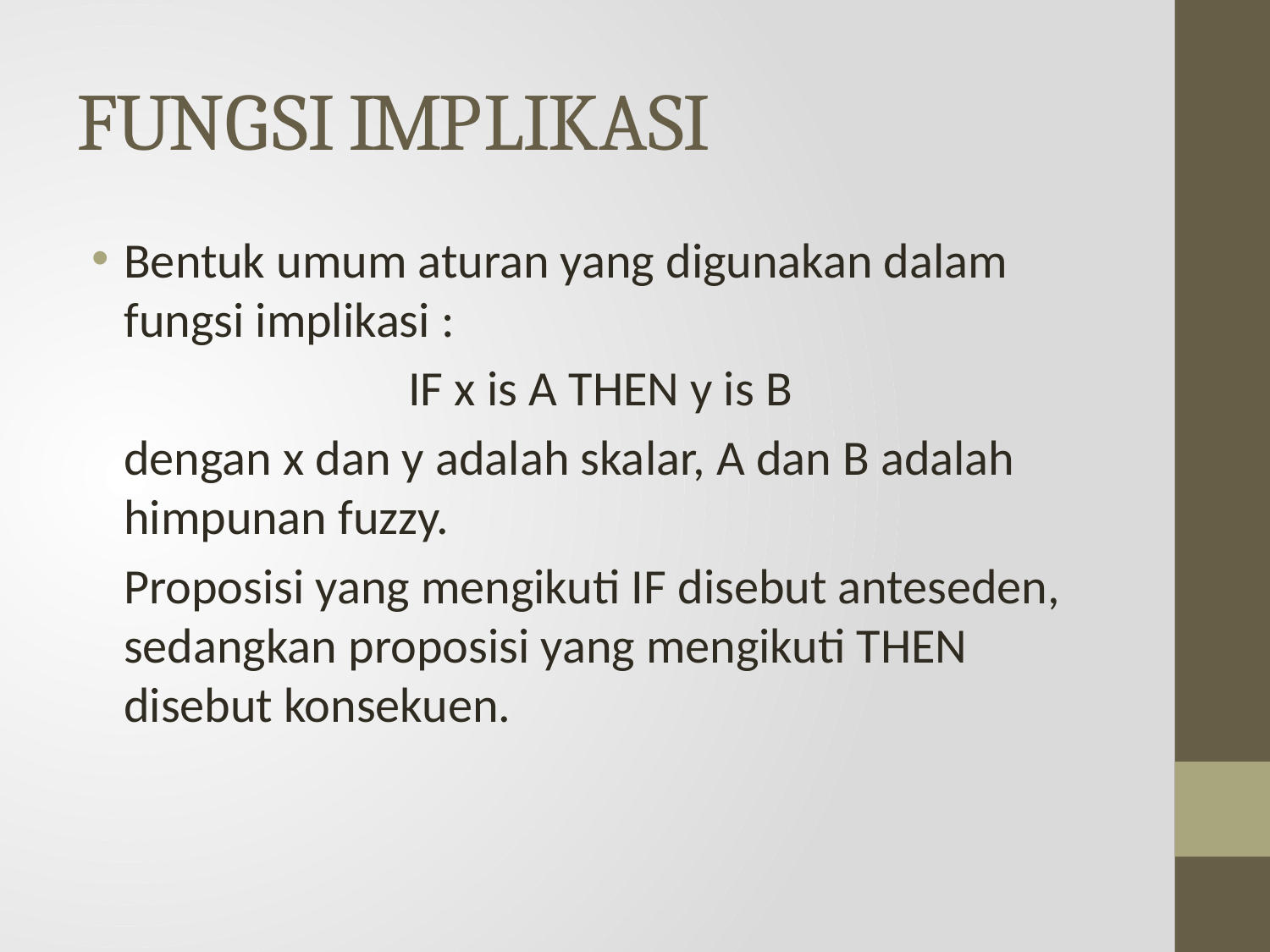

# FUNGSI IMPLIKASI
Bentuk umum aturan yang digunakan dalam fungsi implikasi :
IF x is A THEN y is B
	dengan x dan y adalah skalar, A dan B adalah himpunan fuzzy.
	Proposisi yang mengikuti IF disebut anteseden, sedangkan proposisi yang mengikuti THEN disebut konsekuen.